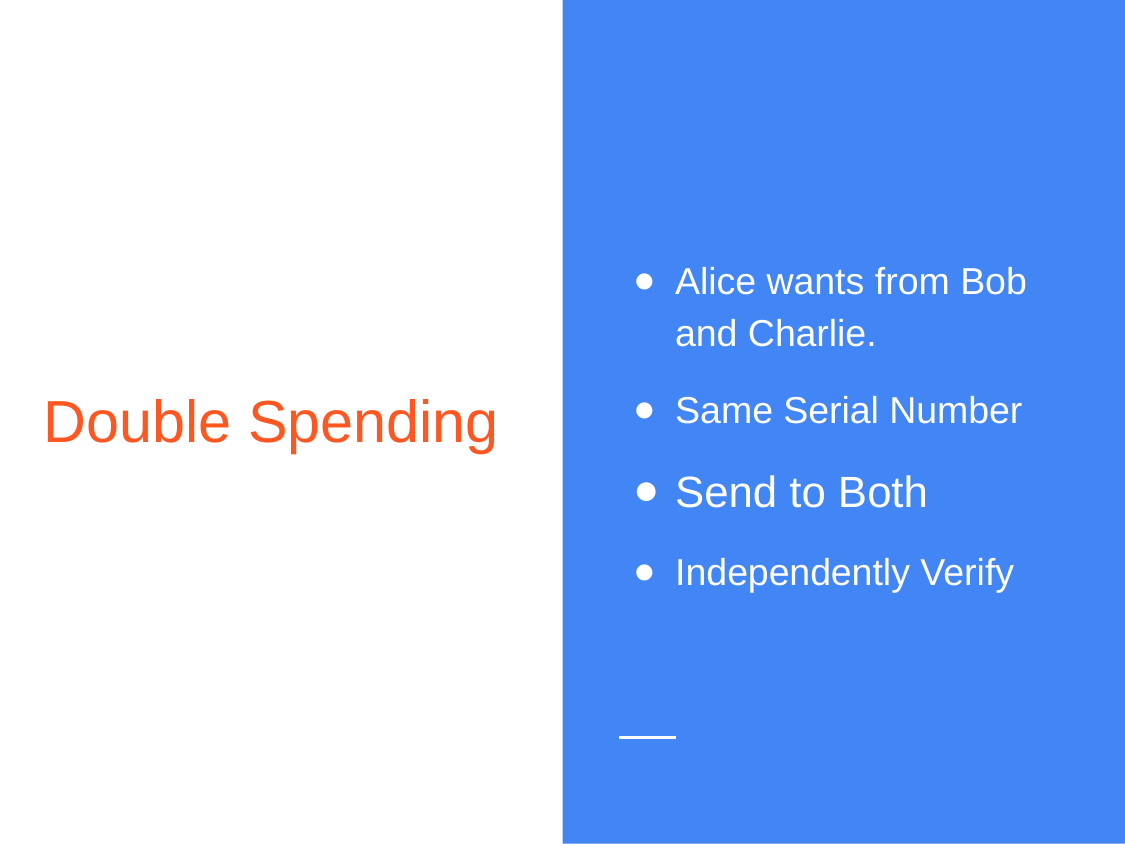

Alice wants from Bob and Charlie.
Same Serial Number
Send to Both
Independently Verify
# Double Spending